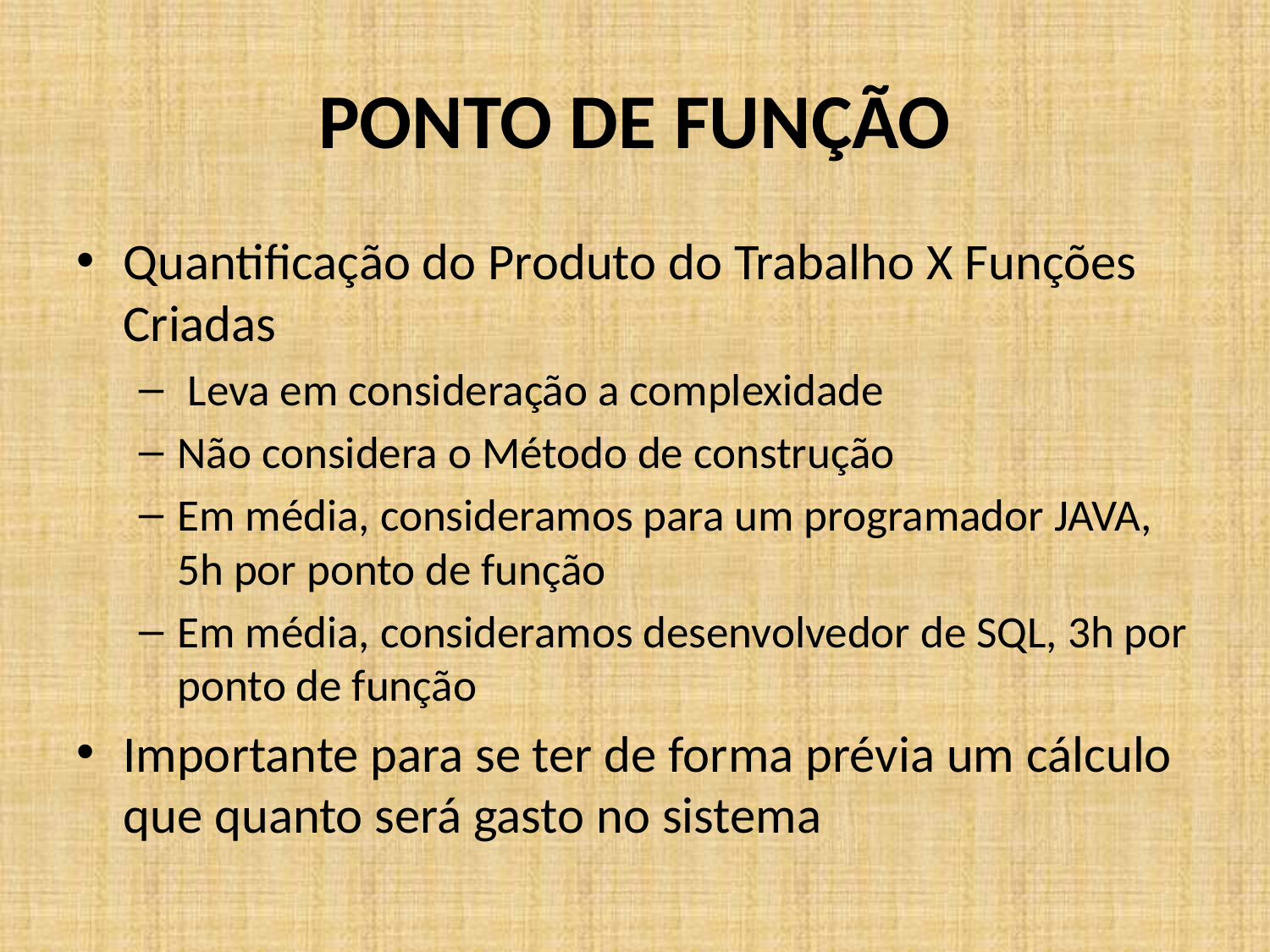

# PONTO DE FUNÇÃO
Quantificação do Produto do Trabalho X Funções Criadas
 Leva em consideração a complexidade
Não considera o Método de construção
Em média, consideramos para um programador JAVA, 5h por ponto de função
Em média, consideramos desenvolvedor de SQL, 3h por ponto de função
Importante para se ter de forma prévia um cálculo que quanto será gasto no sistema